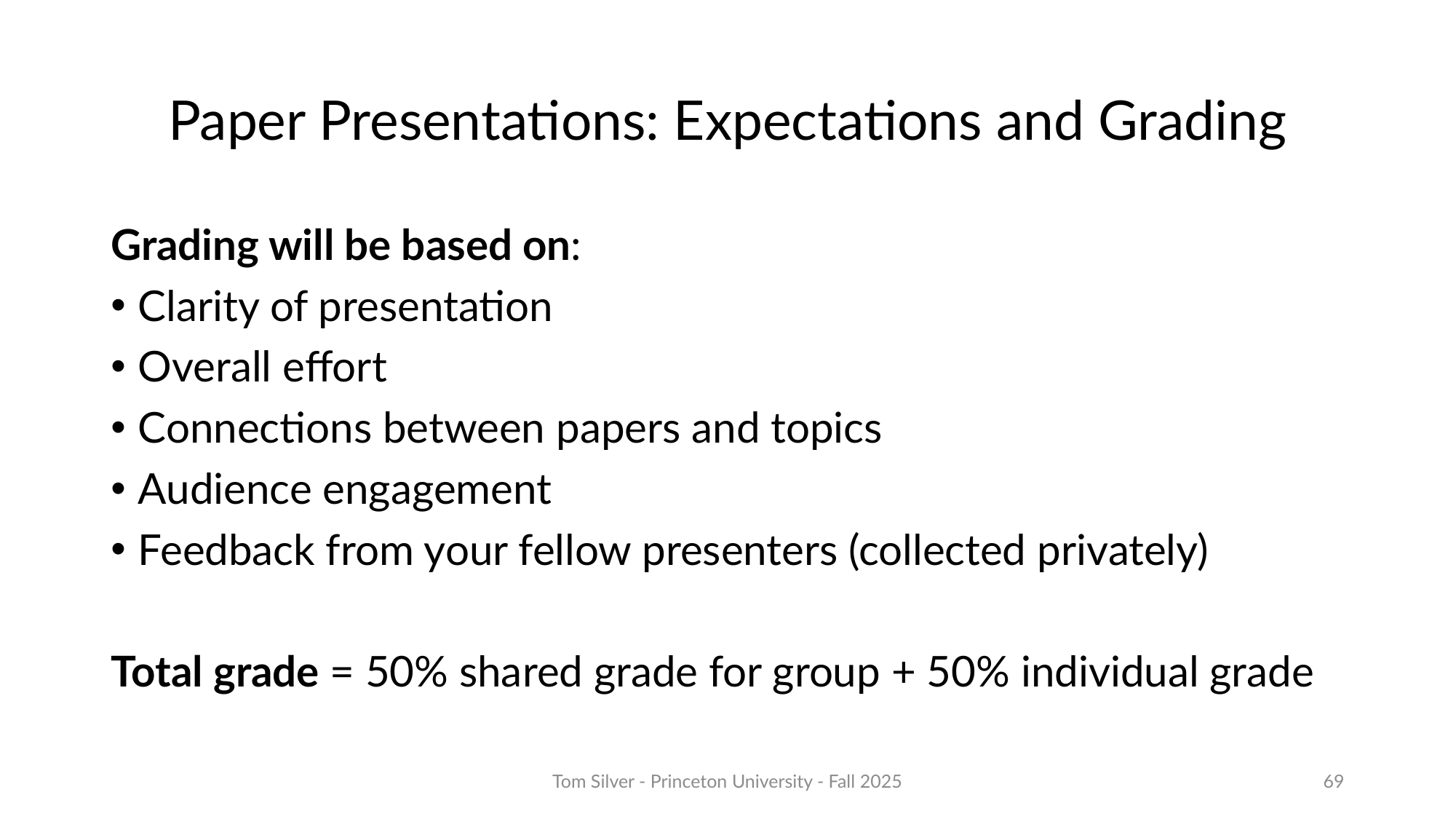

# Paper Presentations: Expectations and Grading
Grading will be based on:
Clarity of presentation
Overall effort
Connections between papers and topics
Audience engagement
Feedback from your fellow presenters (collected privately)

Total grade = 50% shared grade for group + 50% individual grade
Tom Silver - Princeton University - Fall 2025
69